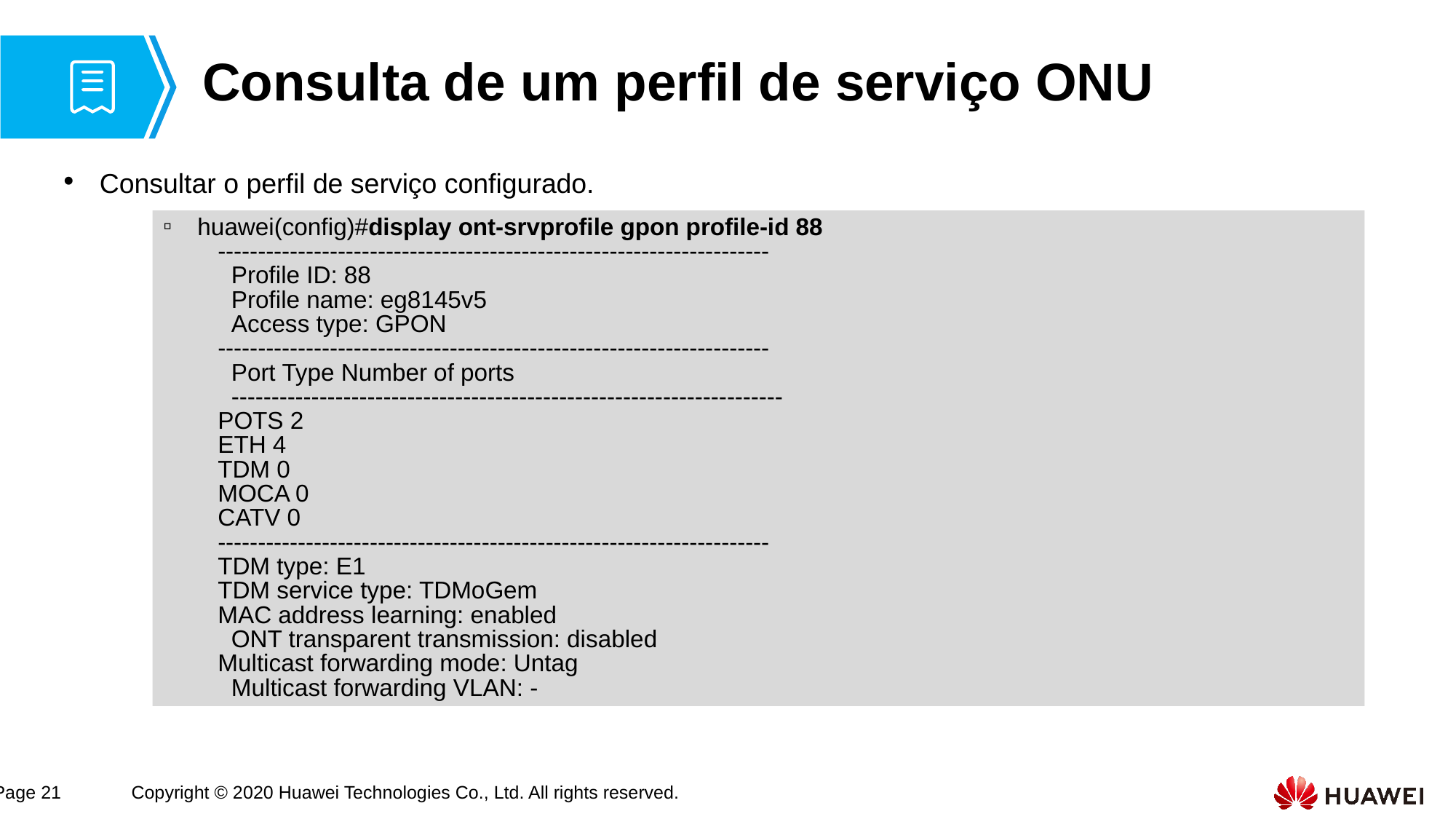

# Consulta de um perfil de serviço ONU
Consultar o perfil de serviço configurado.
huawei(config)#display ont-srvprofile gpon profile-id 88
---------------------------------------------------------------------
  Profile ID: 88
  Profile name: eg8145v5
  Access type: GPON
---------------------------------------------------------------------
  Port Type Number of ports
  ---------------------------------------------------------------------
POTS 2
ETH 4
TDM 0
MOCA 0
CATV 0
---------------------------------------------------------------------
TDM type: E1
TDM service type: TDMoGem
MAC address learning: enabled
  ONT transparent transmission: disabled
Multicast forwarding mode: Untag
  Multicast forwarding VLAN: -